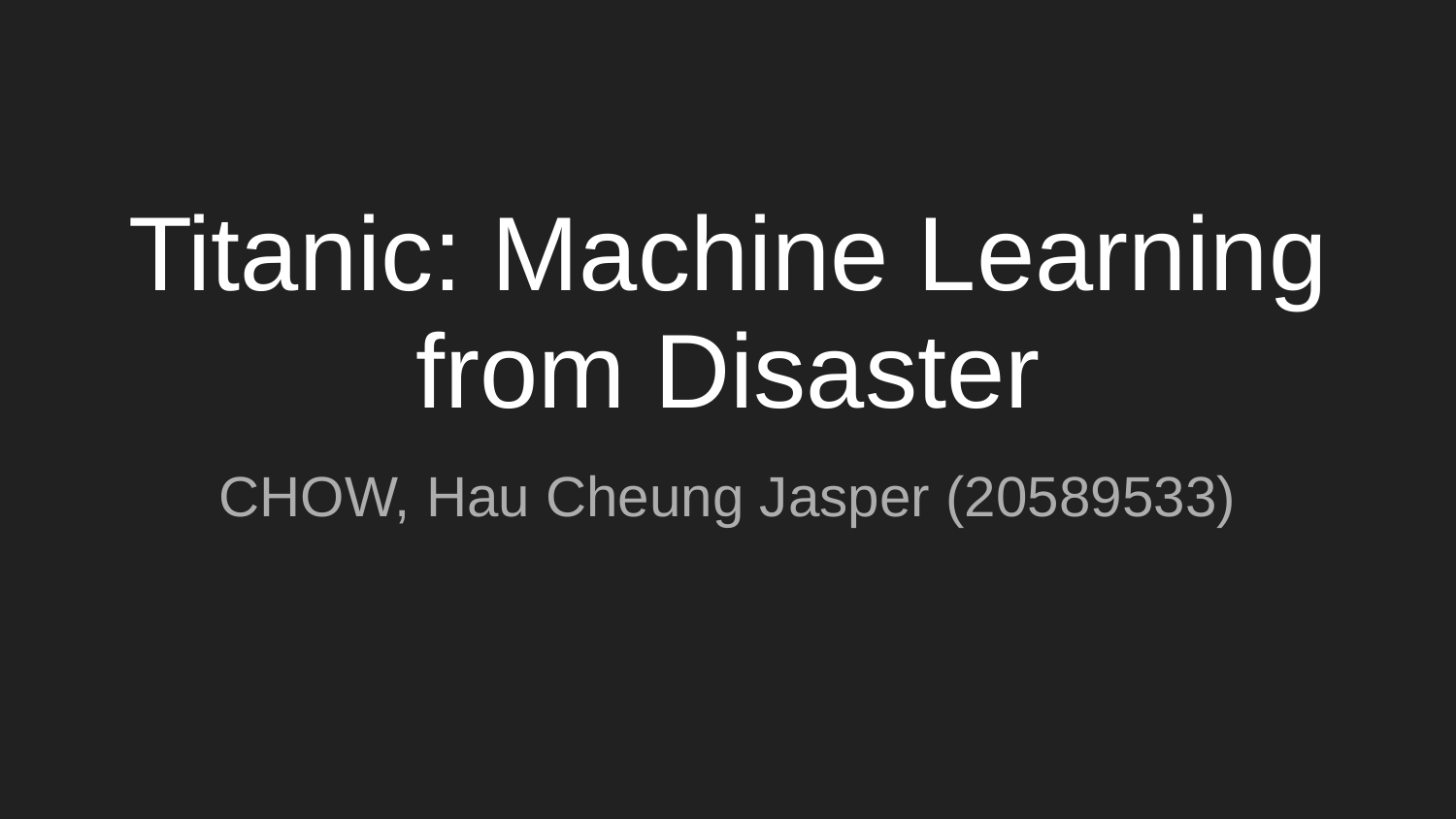

# Titanic: Machine Learning from Disaster
CHOW, Hau Cheung Jasper (20589533)